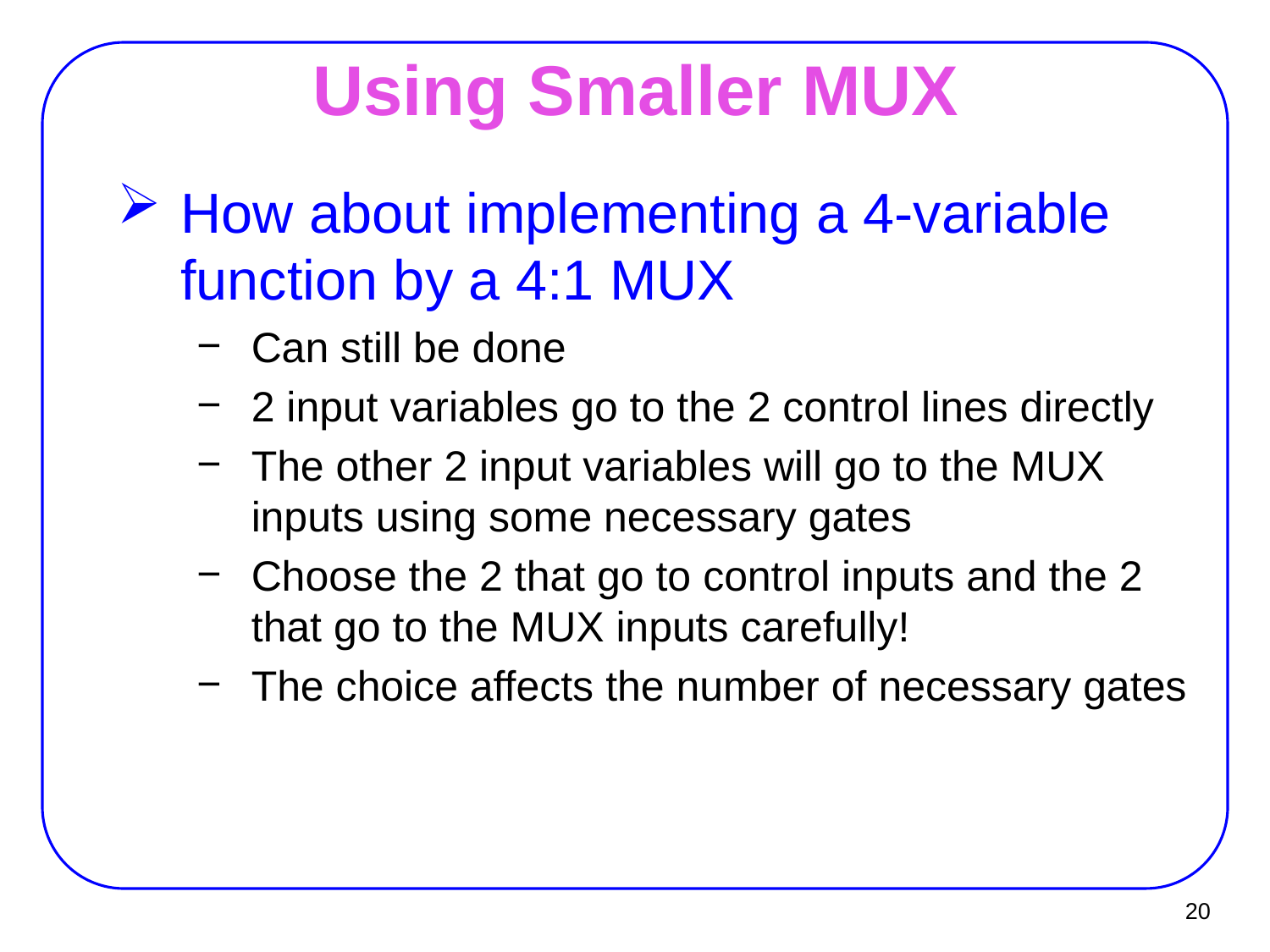

# Using Smaller MUX
How about implementing a 4-variable function by a 4:1 MUX
Can still be done
2 input variables go to the 2 control lines directly
The other 2 input variables will go to the MUX inputs using some necessary gates
Choose the 2 that go to control inputs and the 2 that go to the MUX inputs carefully!
The choice affects the number of necessary gates

20